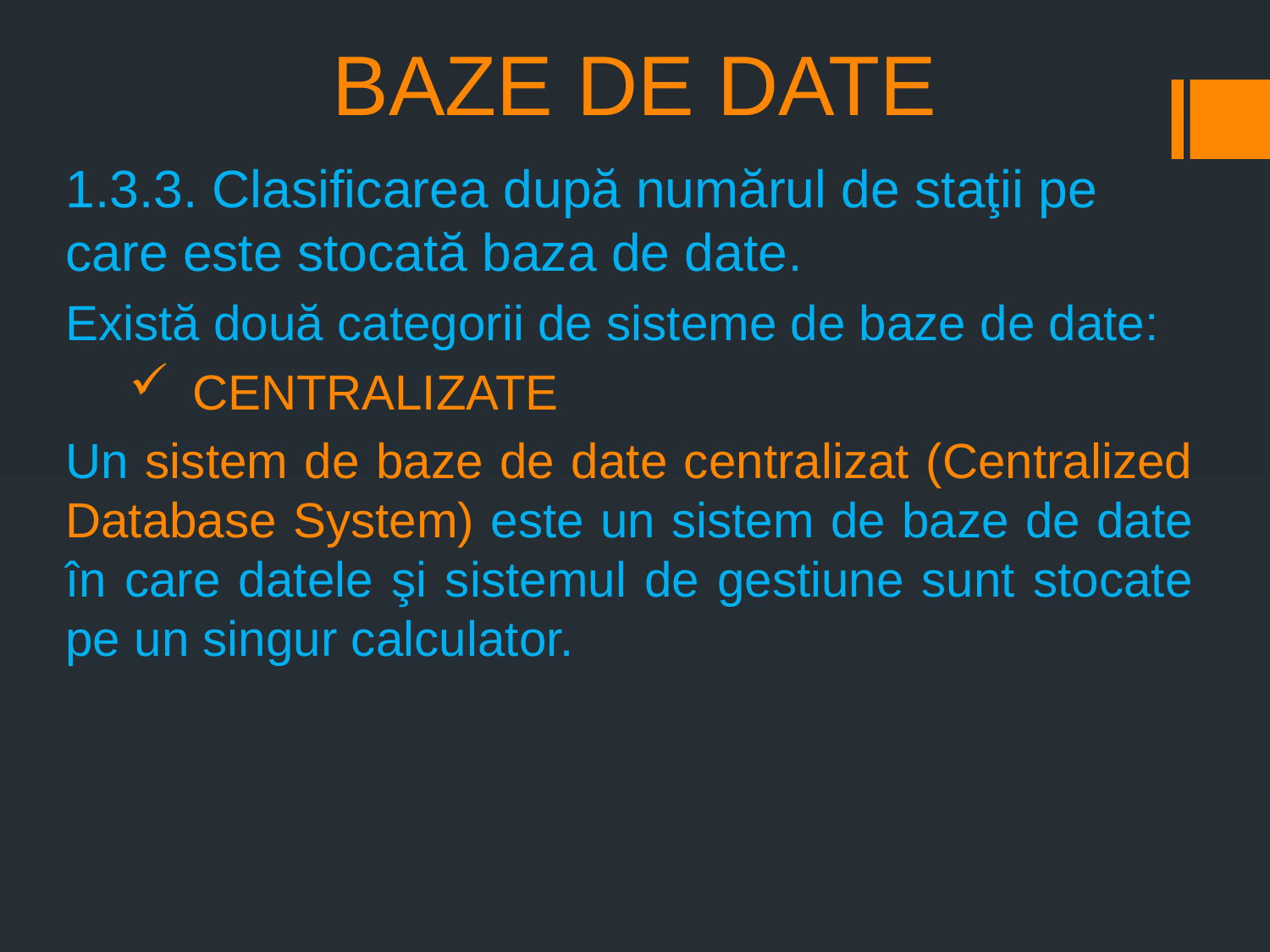

# BAZE DE DATE
1.3.3. Clasificarea după numărul de staţii pe care este stocată baza de date.
Există două categorii de sisteme de baze de date:
CENTRALIZATE
Un sistem de baze de date centralizat (Centralized Database System) este un sistem de baze de date în care datele şi sistemul de gestiune sunt stocate pe un singur calculator.